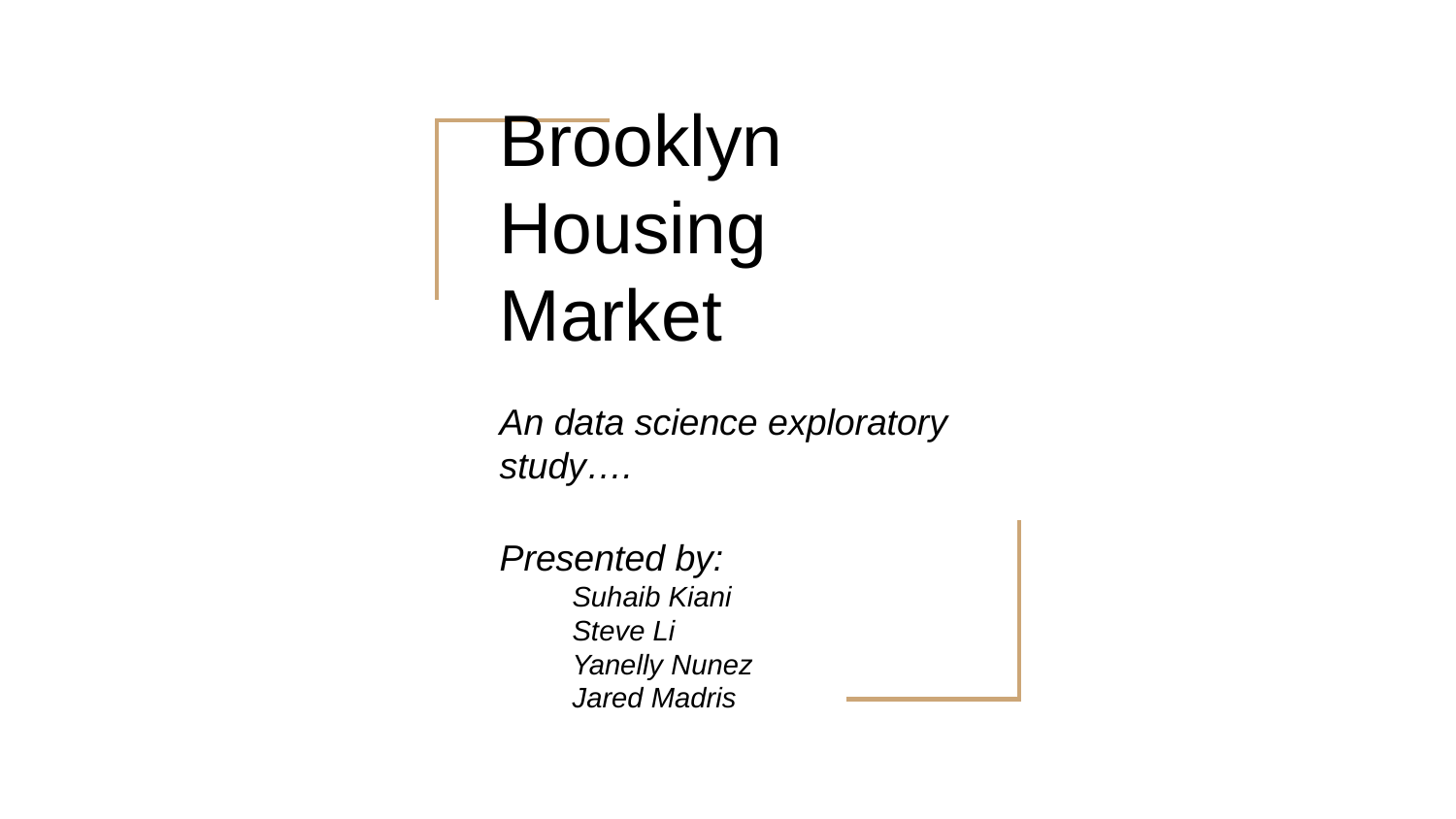

# Brooklyn Housing Market
An data science exploratory study….

Presented by:
Suhaib Kiani
Steve Li
Yanelly Nunez
Jared Madris